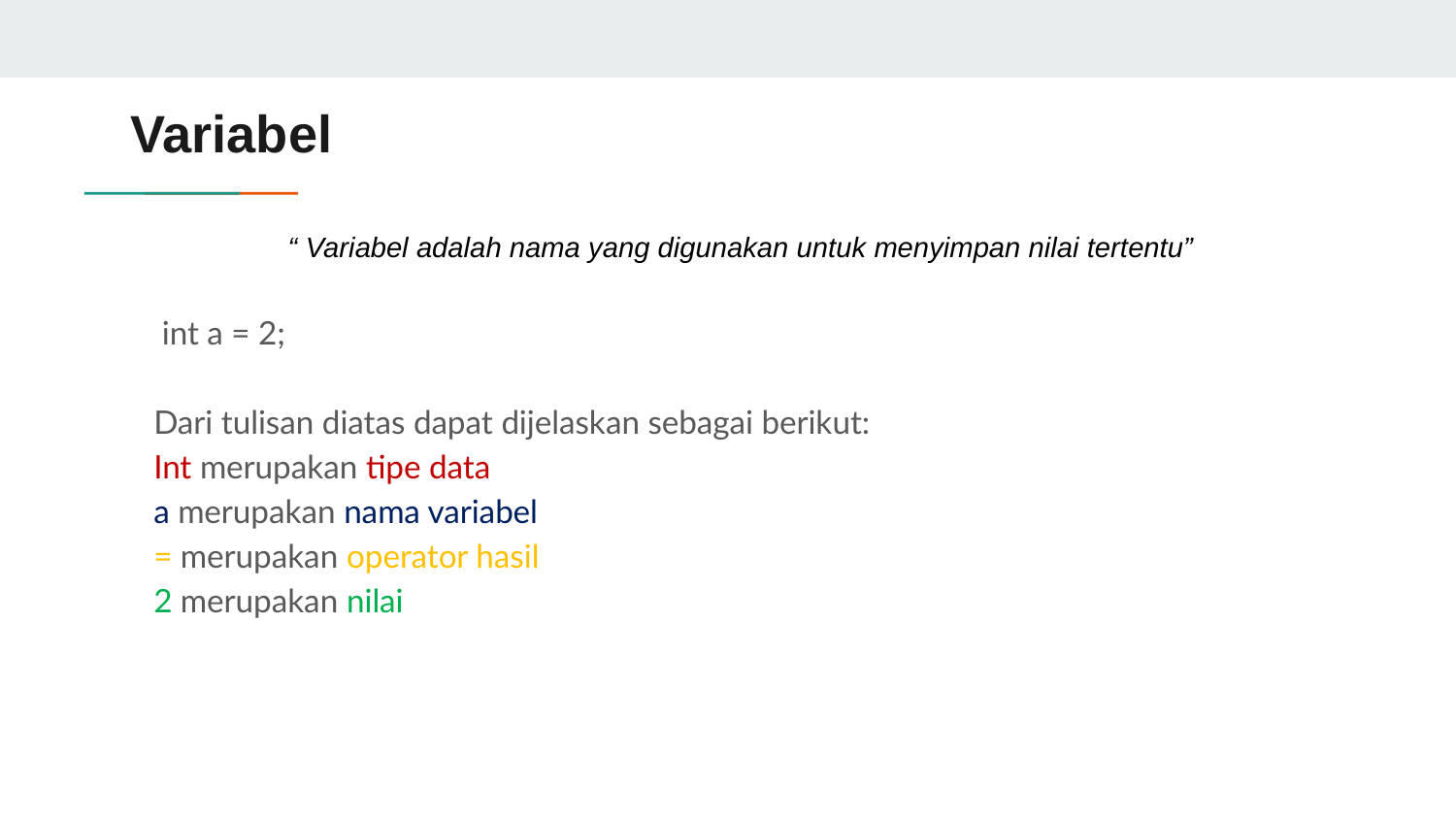

# Variabel
“ Variabel adalah nama yang digunakan untuk menyimpan nilai tertentu”
 int a = 2;

Dari tulisan diatas dapat dijelaskan sebagai berikut:
Int merupakan tipe data
a merupakan nama variabel
= merupakan operator hasil
2 merupakan nilai